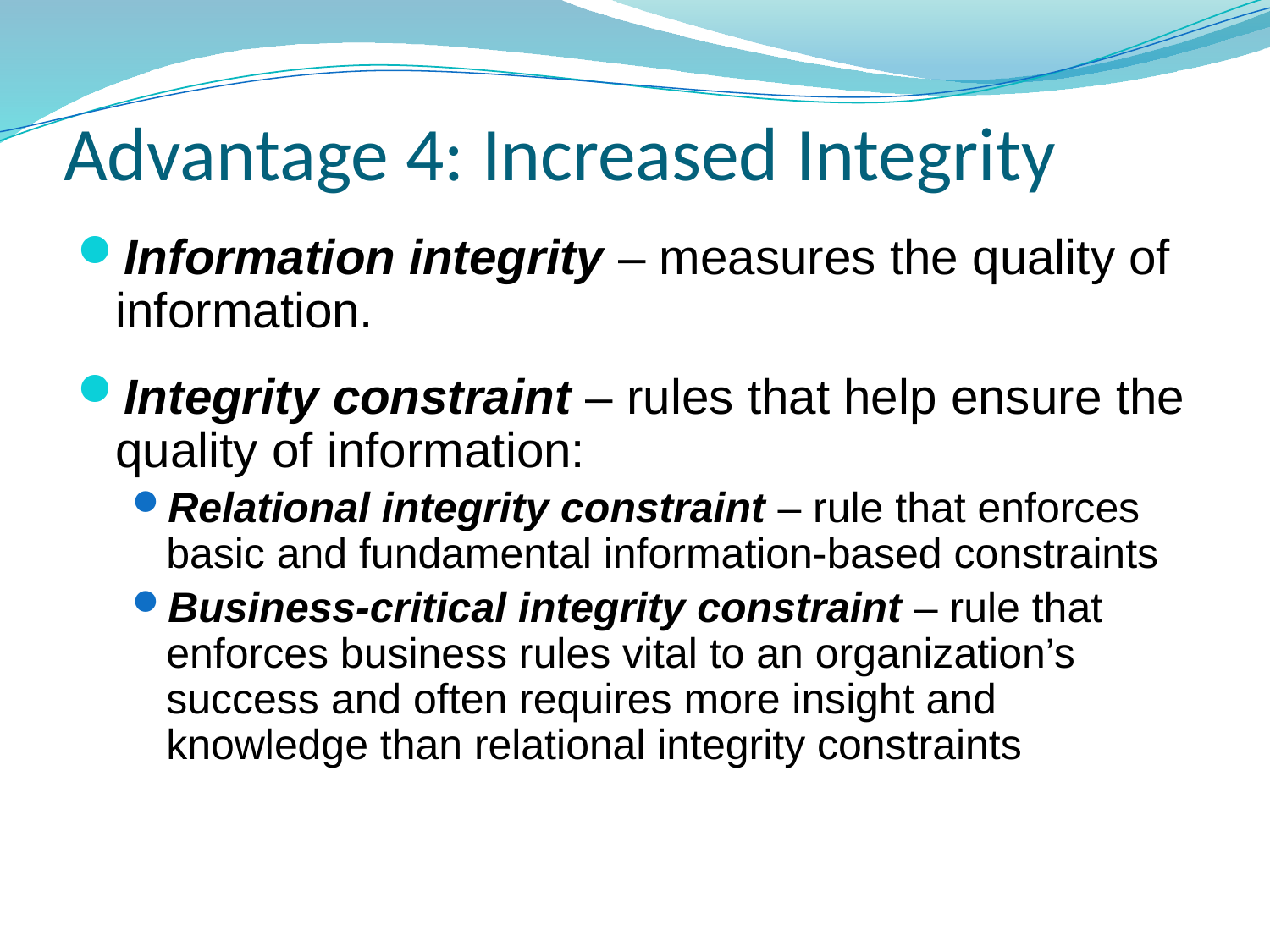

# Advantage 4: Increased Integrity
Information integrity – measures the quality of information.

Integrity constraint – rules that help ensure the quality of information:
Relational integrity constraint – rule that enforces basic and fundamental information-based constraints
Business-critical integrity constraint – rule that enforces business rules vital to an organization’s success and often requires more insight and knowledge than relational integrity constraints